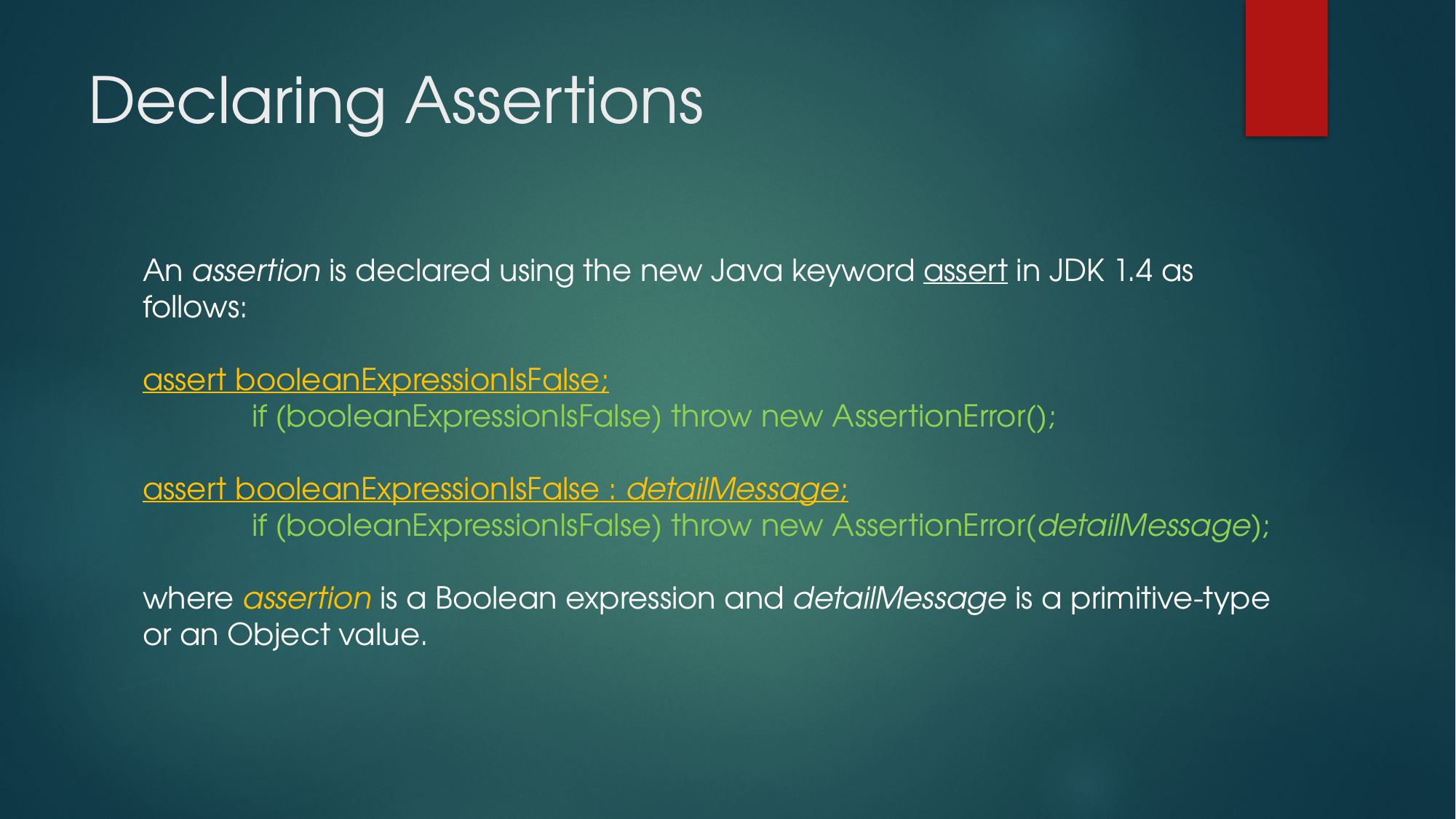

# Declaring Assertions
An assertion is declared using the new Java keyword assert in JDK 1.4 as follows:

assert booleanExpressionIsFalse;
	if (booleanExpressionIsFalse) throw new AssertionError();
assert booleanExpressionIsFalse : detailMessage;
	if (booleanExpressionIsFalse) throw new AssertionError(detailMessage);
where assertion is a Boolean expression and detailMessage is a primitive-type or an Object value.